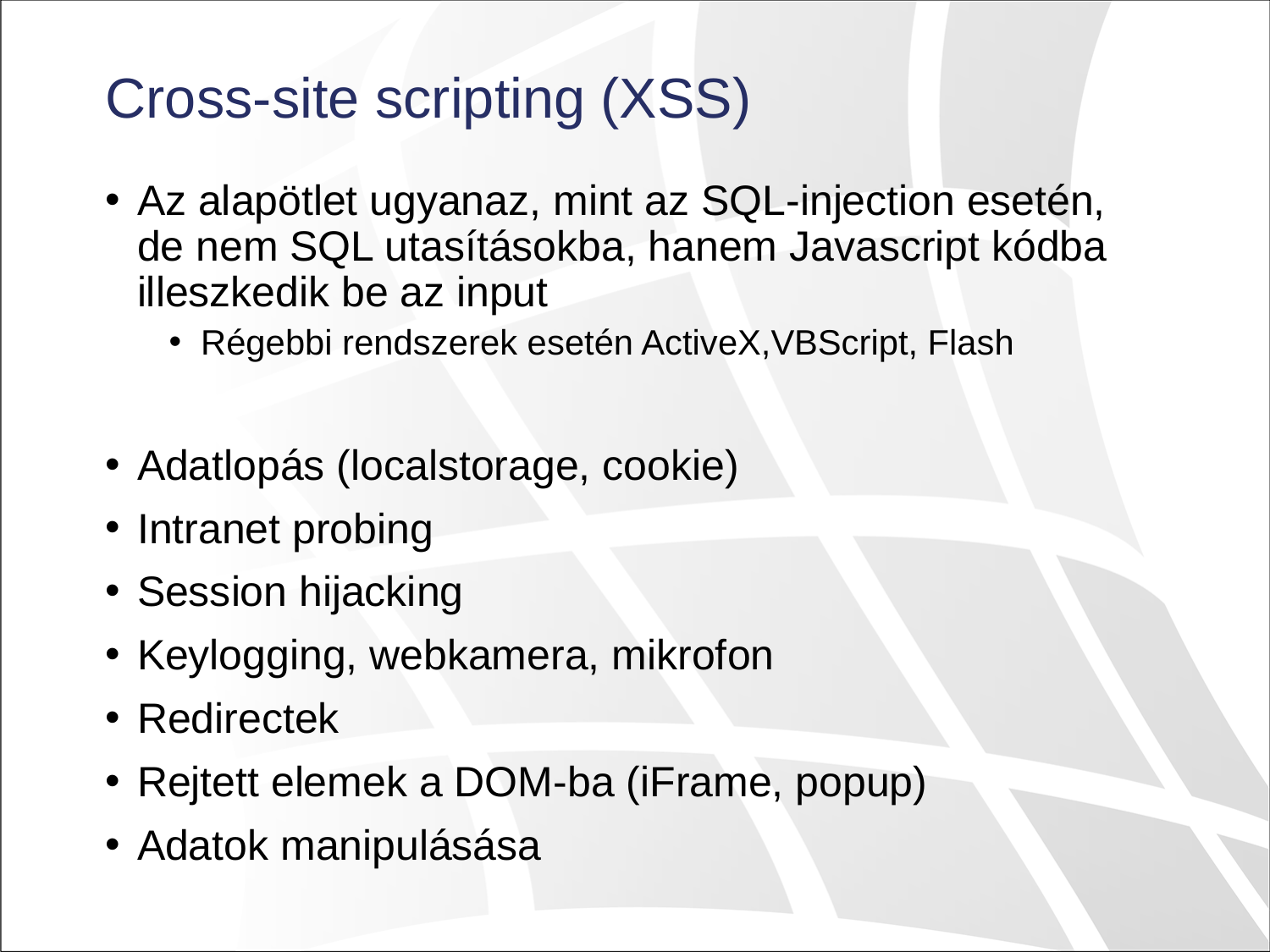

# Cross-site scripting (XSS)
Az alapötlet ugyanaz, mint az SQL-injection esetén, de nem SQL utasításokba, hanem Javascript kódba illeszkedik be az input
Régebbi rendszerek esetén ActiveX,VBScript, Flash

Adatlopás (localstorage, cookie)
Intranet probing
Session hijacking
Keylogging, webkamera, mikrofon
Redirectek
Rejtett elemek a DOM-ba (iFrame, popup)
Adatok manipulásása